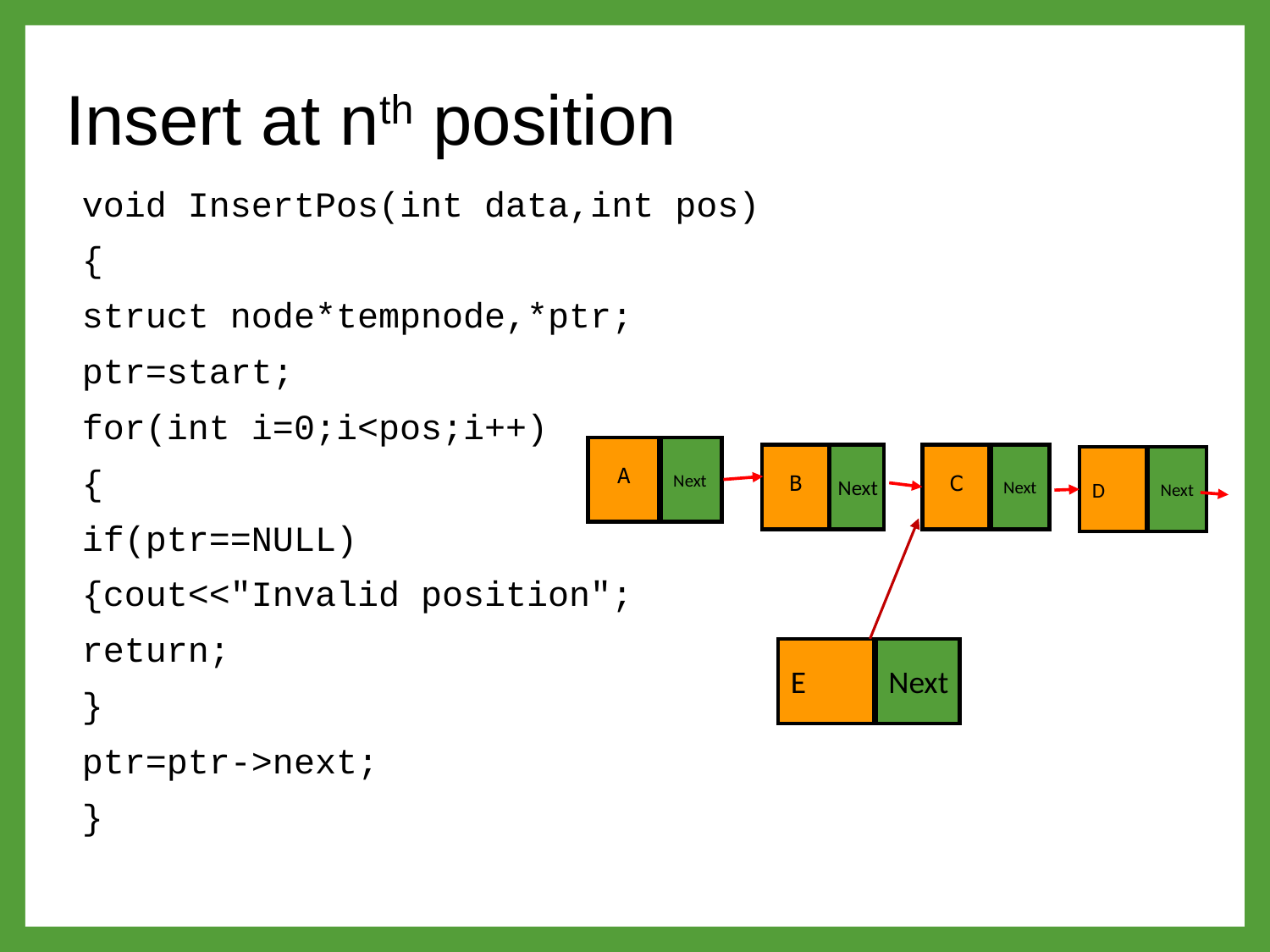

# Insert at nth position
void InsertPos(int data,int pos)
{
struct node*tempnode,*ptr;
ptr=start;
for(int i=0;i<pos;i++)
{
if(ptr==NULL)
{cout<<"Invalid position";
return;
}
ptr=ptr->next;
}

A
Next

B
Next

C
Next
D
Next
E
Next